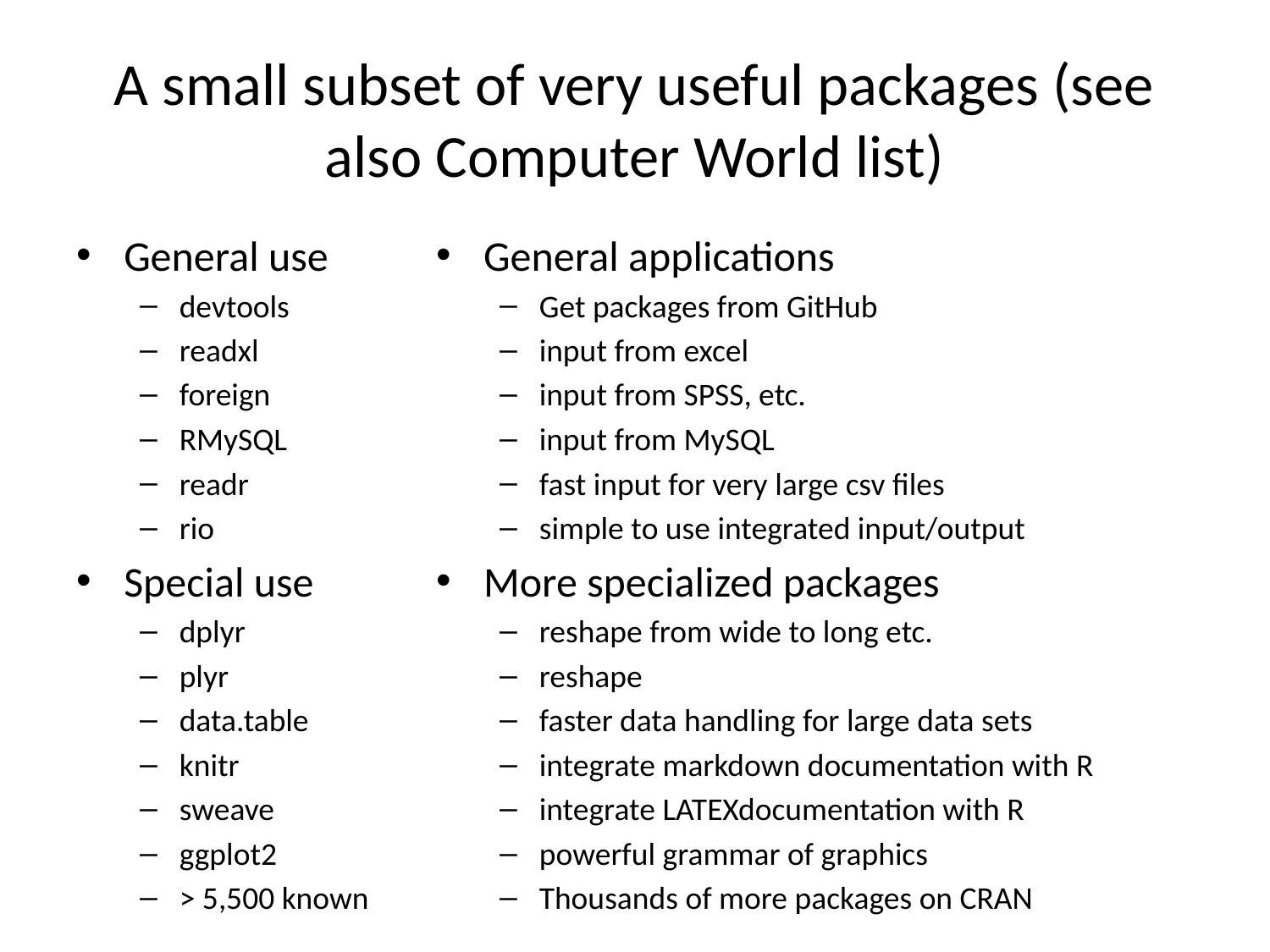

# A small subset of very useful packages (see also Computer World list)
General use
devtools
readxl
foreign
RMySQL
readr
rio
Special use
dplyr
plyr
data.table
knitr
sweave
ggplot2
> 5,500 known
General applications
Get packages from GitHub
input from excel
input from SPSS, etc.
input from MySQL
fast input for very large csv files
simple to use integrated input/output
More specialized packages
reshape from wide to long etc.
reshape
faster data handling for large data sets
integrate markdown documentation with R
integrate LATEXdocumentation with R
powerful grammar of graphics
Thousands of more packages on CRAN